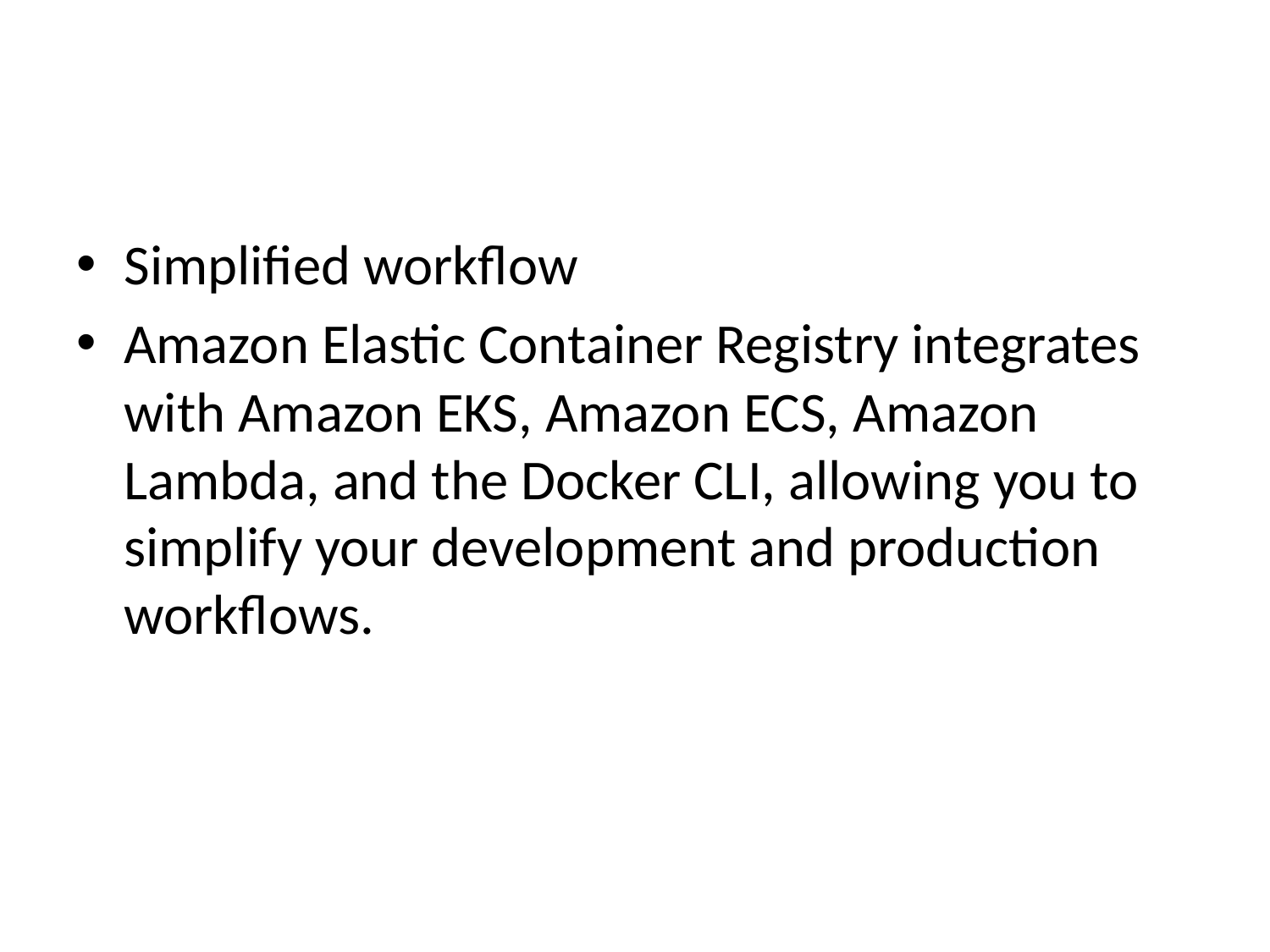

#
Simplified workflow
Amazon Elastic Container Registry integrates with Amazon EKS, Amazon ECS, Amazon Lambda, and the Docker CLI, allowing you to simplify your development and production workflows.